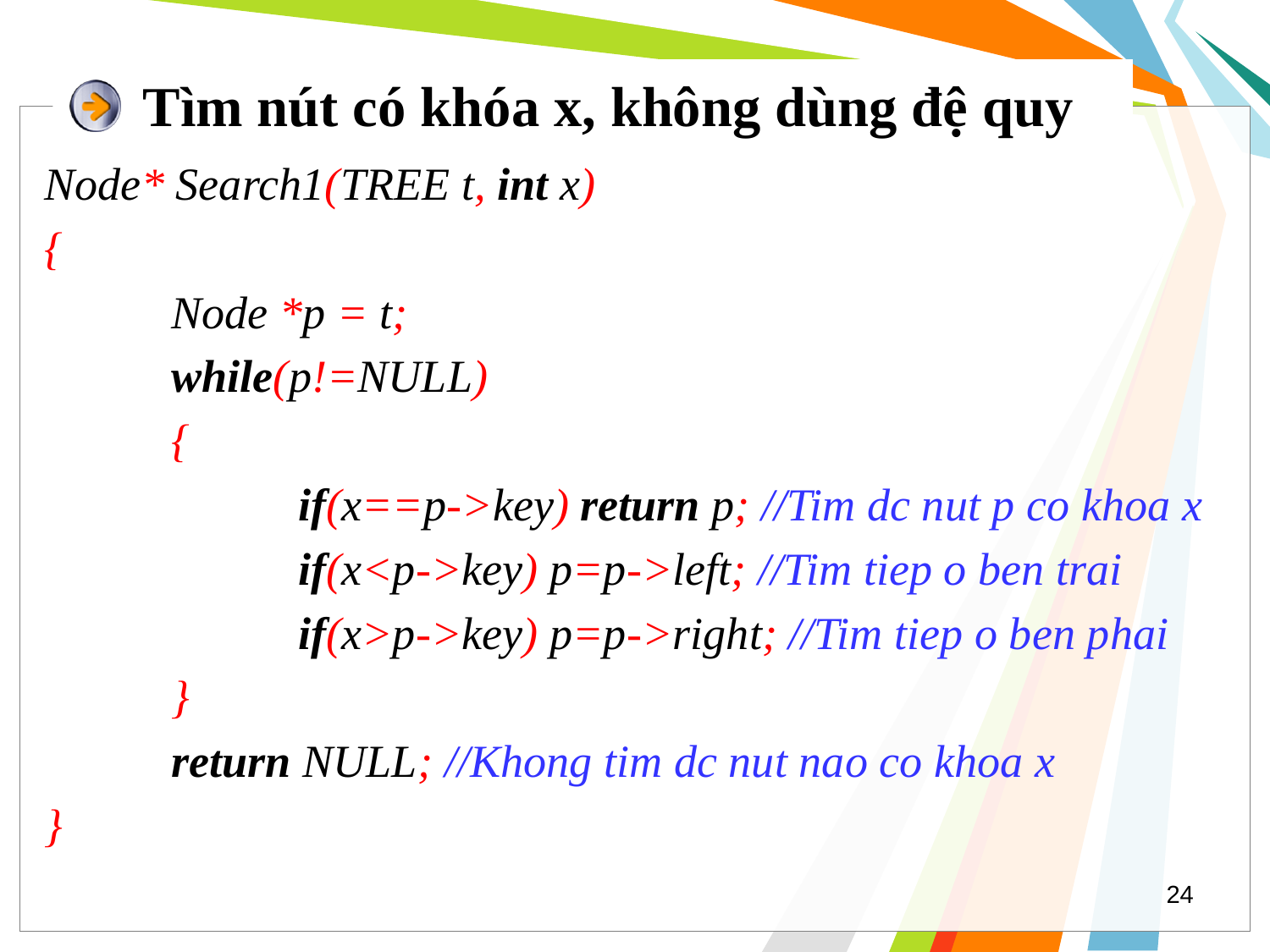

# Tìm nút có khóa x, không dùng đệ quy
Node* Search1(TREE t, int x)
{
	Node *p = t;
	while(p!=NULL)
	{
		if(x==p->key) return p; //Tim dc nut p co khoa x
		if(x<p->key) p=p->left; //Tim tiep o ben trai
		if(x>p->key) p=p->right; //Tim tiep o ben phai
	}
	return NULL; //Khong tim dc nut nao co khoa x
}
24